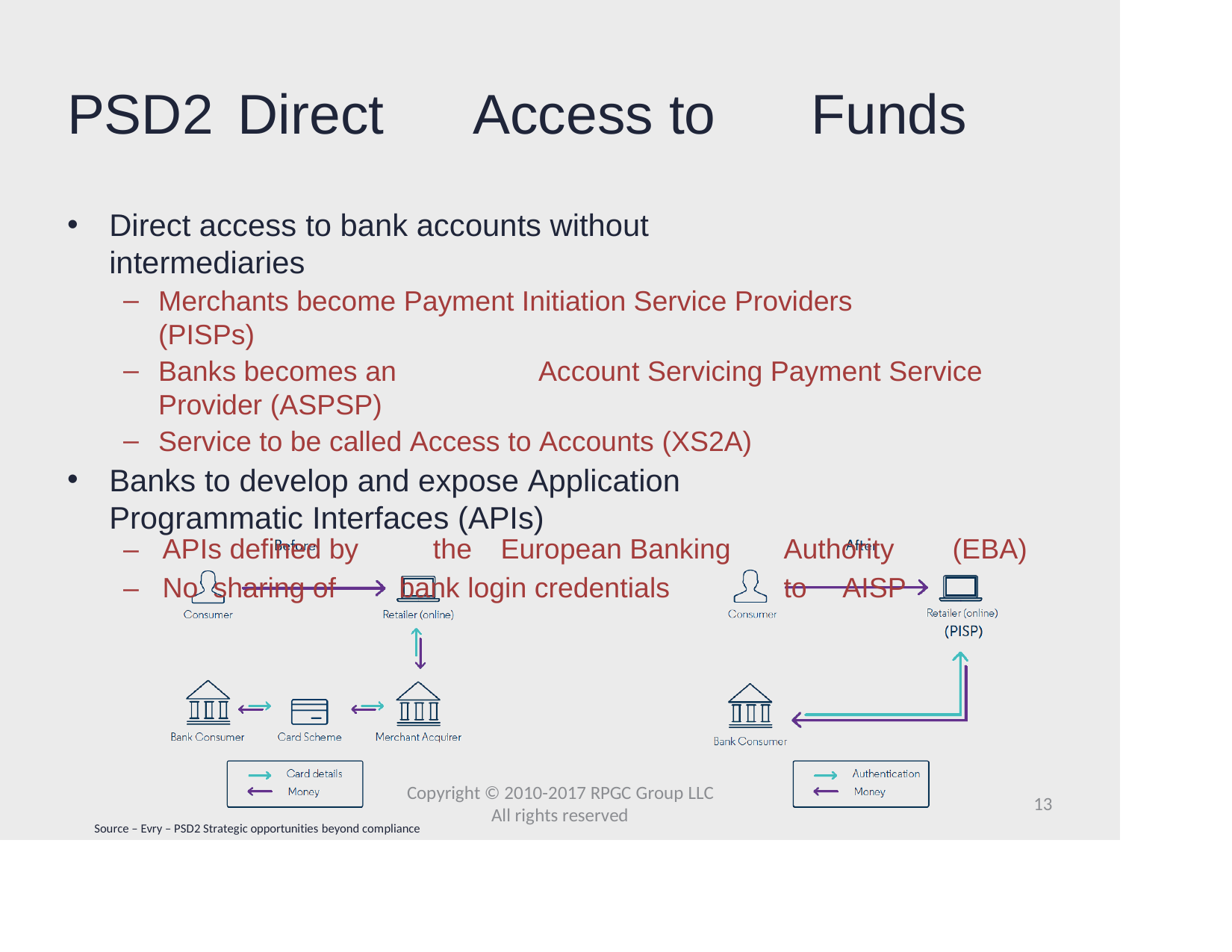

PSD2	Direct
Access to
Funds
Direct access to bank accounts without
intermediaries
Merchants become Payment Initiation Service Providers (PISPs)
Banks becomes an	Account Servicing Payment Service Provider (ASPSP)
Service to be called Access to Accounts (XS2A)
Banks to develop and expose Application Programmatic Interfaces (APIs)

| – APIs defined by the European Banking | Authority | (EBA) |
| --- | --- | --- |
| – No sharing of bank login credentials | to AISP |  |
Copyright © 2010-2017 RPGC Group LLC All rights reserved
13
Source – Evry – PSD2 Strategic opportunities beyond compliance